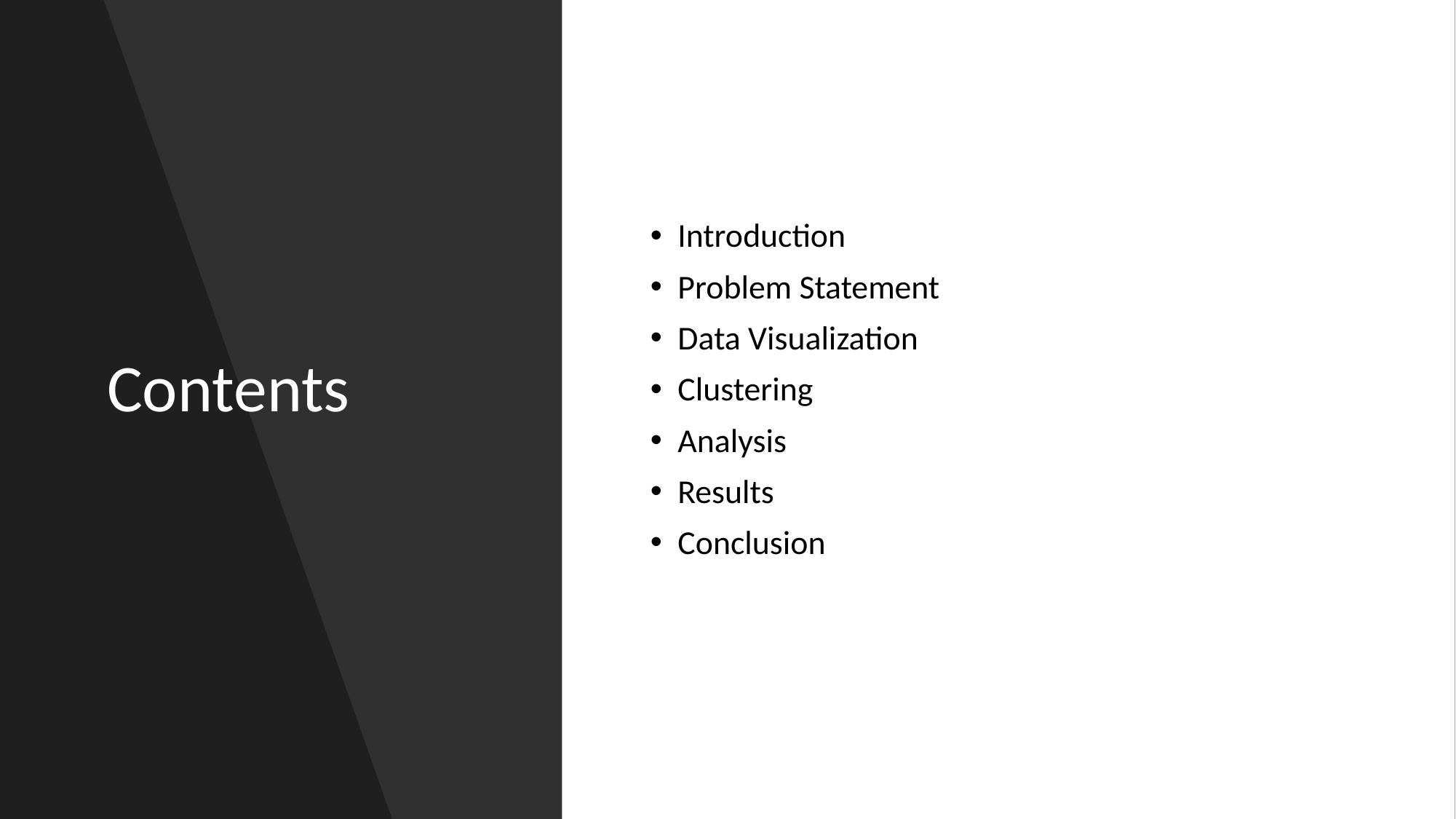

# Contents
Introduction
Problem Statement
Data Visualization
Clustering
Analysis
Results
Conclusion